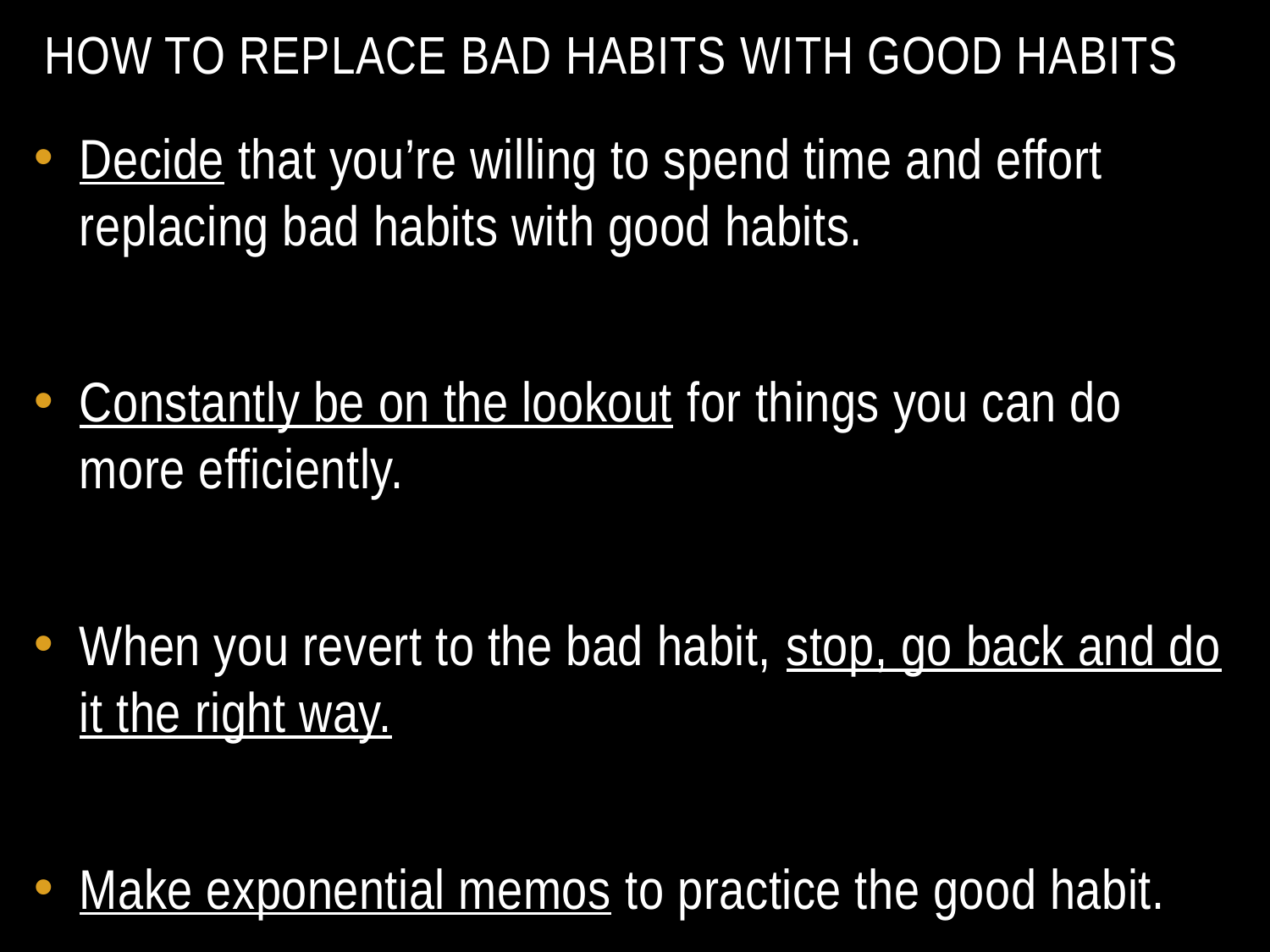

# How to replace bad habits with good habits
Decide that you’re willing to spend time and effort replacing bad habits with good habits.

Constantly be on the lookout for things you can do more efficiently.

When you revert to the bad habit, stop, go back and do it the right way.

Make exponential memos to practice the good habit.